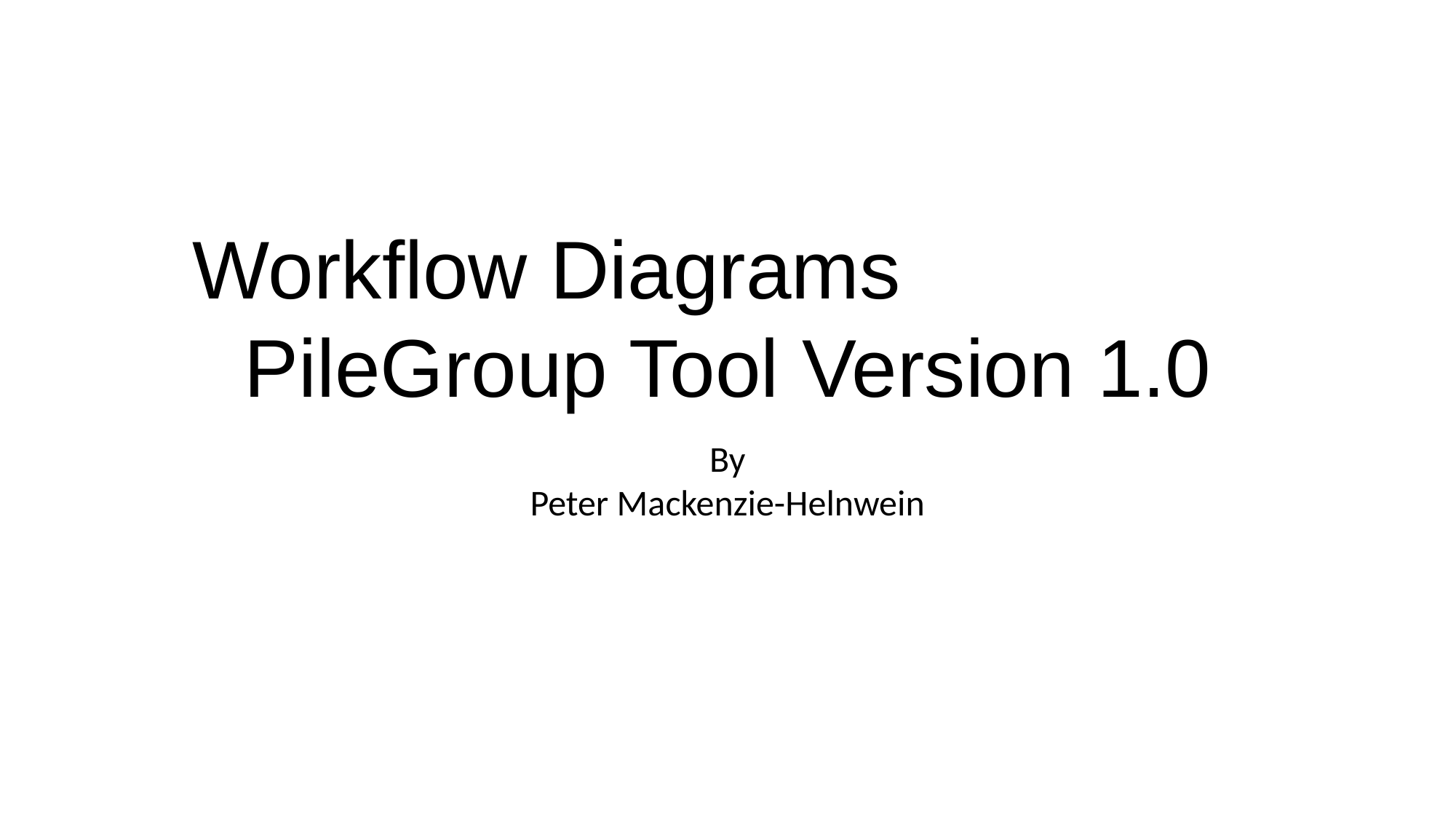

Workflow Diagrams
PileGroup Tool Version 1.0
By
Peter Mackenzie-Helnwein